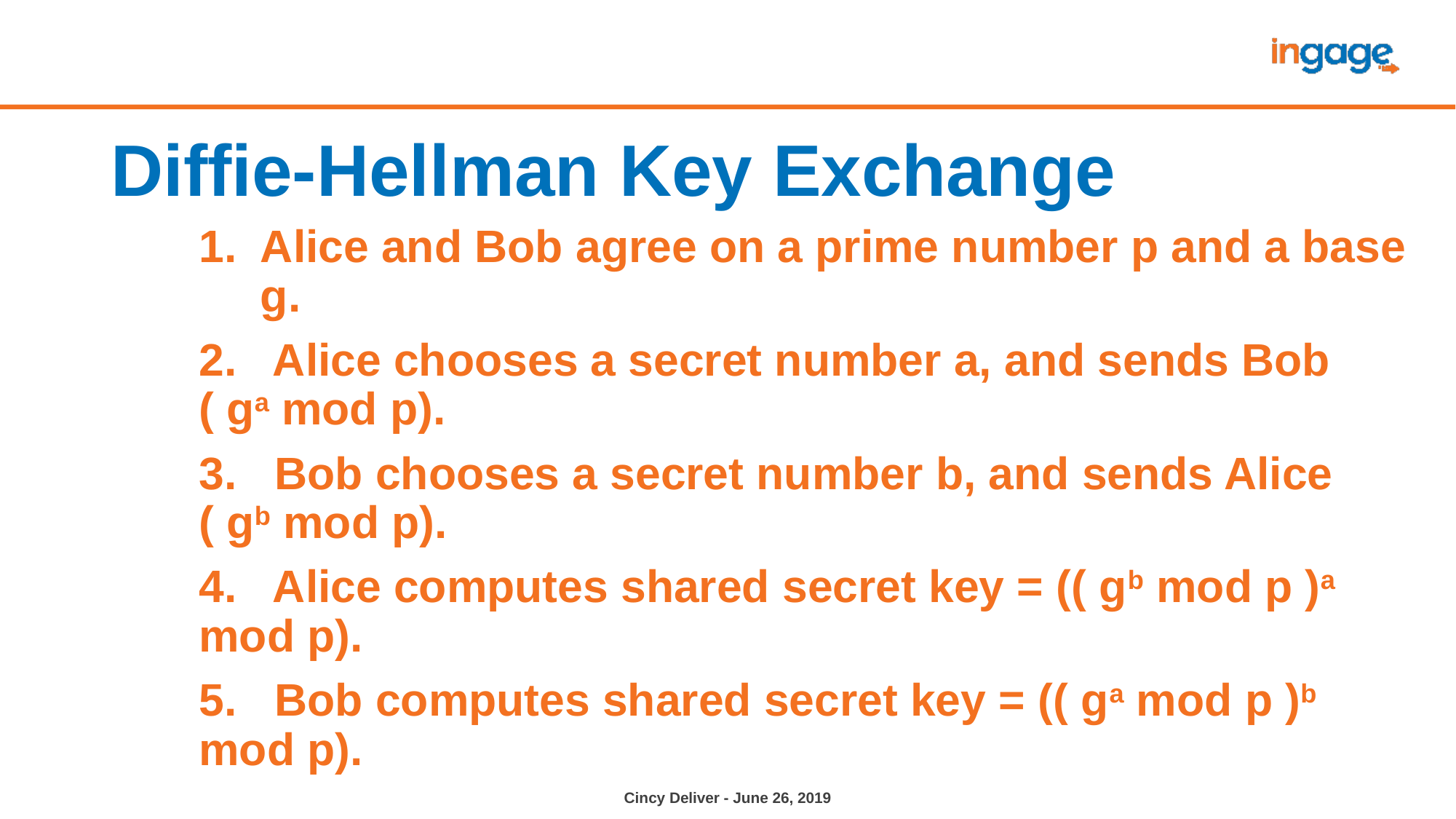

# Diffie-Hellman Key Exchange
Alice and Bob agree on a prime number p and a base g.
2.   Alice chooses a secret number a, and sends Bob ( ga mod p).
3.   Bob chooses a secret number b, and sends Alice ( gb mod p).
4.   Alice computes shared secret key = (( gb mod p )a mod p).
5.   Bob computes shared secret key = (( ga mod p )b mod p).
Both Alice and Bob can use this number as their key.
Notice that p and g need not be protected.
Cincy Deliver - June 26, 2019